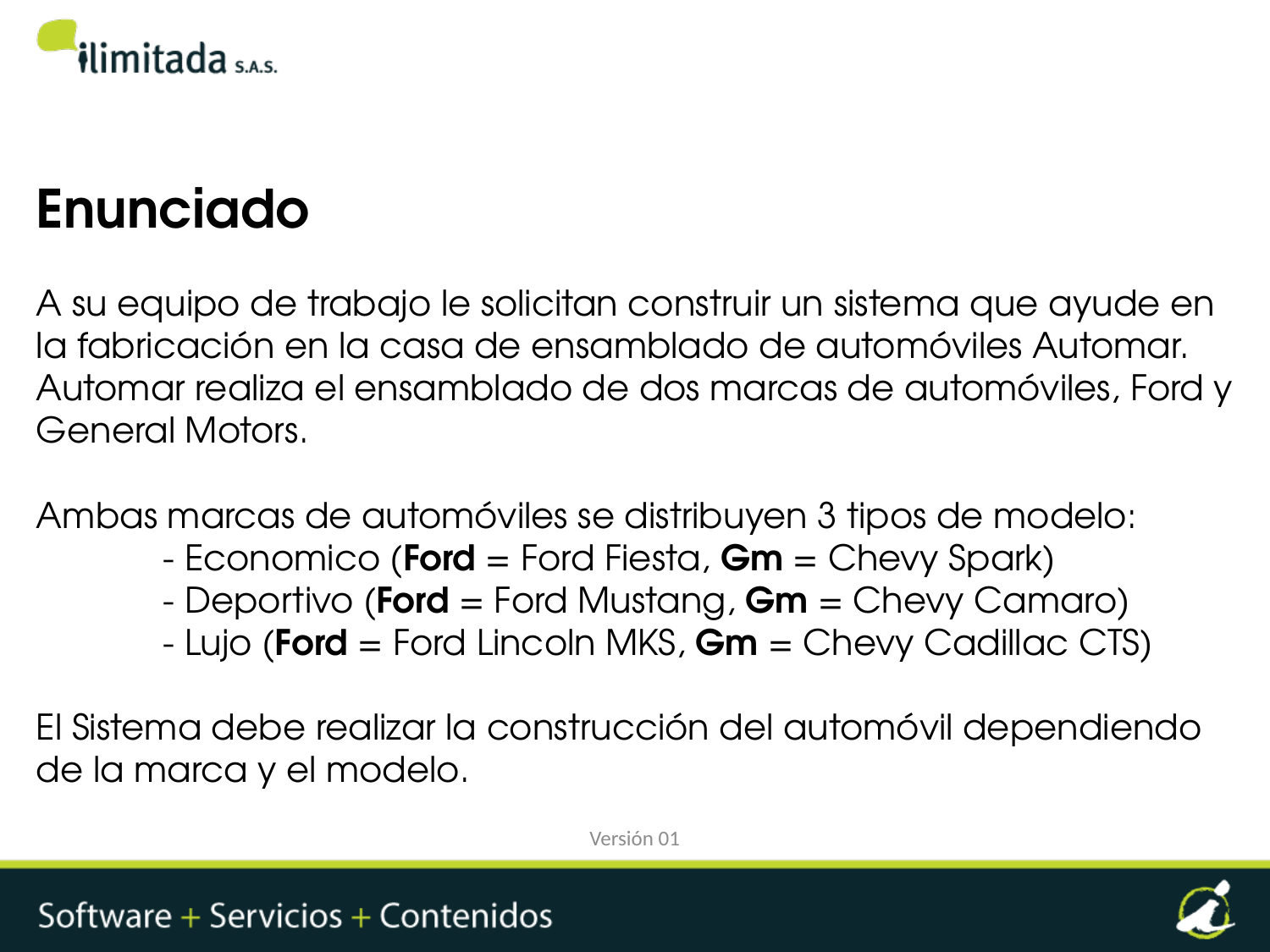

Enunciado

A su equipo de trabajo le solicitan construir un sistema que ayude en la fabricación en la casa de ensamblado de automóviles Automar. Automar realiza el ensamblado de dos marcas de automóviles, Ford y General Motors.

Ambas marcas de automóviles se distribuyen 3 tipos de modelo:
	- Economico (Ford = Ford Fiesta, Gm = Chevy Spark)
	- Deportivo (Ford = Ford Mustang, Gm = Chevy Camaro)
	- Lujo (Ford = Ford Lincoln MKS, Gm = Chevy Cadillac CTS)

El Sistema debe realizar la construcción del automóvil dependiendo de la marca y el modelo.
Versión 01